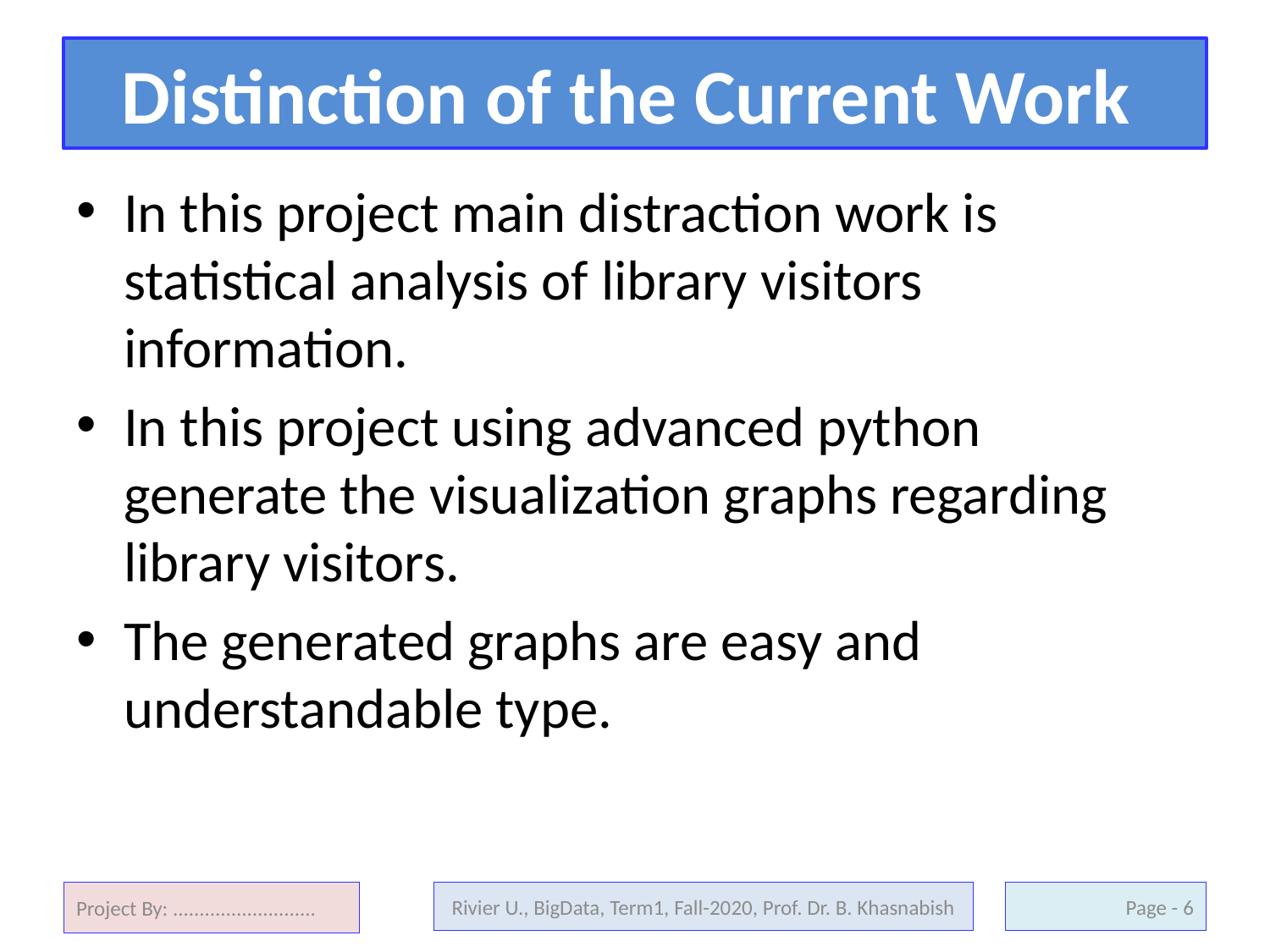

# Distinction of the Current Work
In this project main distraction work is statistical analysis of library visitors information.
In this project using advanced python generate the visualization graphs regarding library visitors.
The generated graphs are easy and understandable type.
Project By: ...........................
Rivier U., BigData, Term1, Fall-2020, Prof. Dr. B. Khasnabish
6